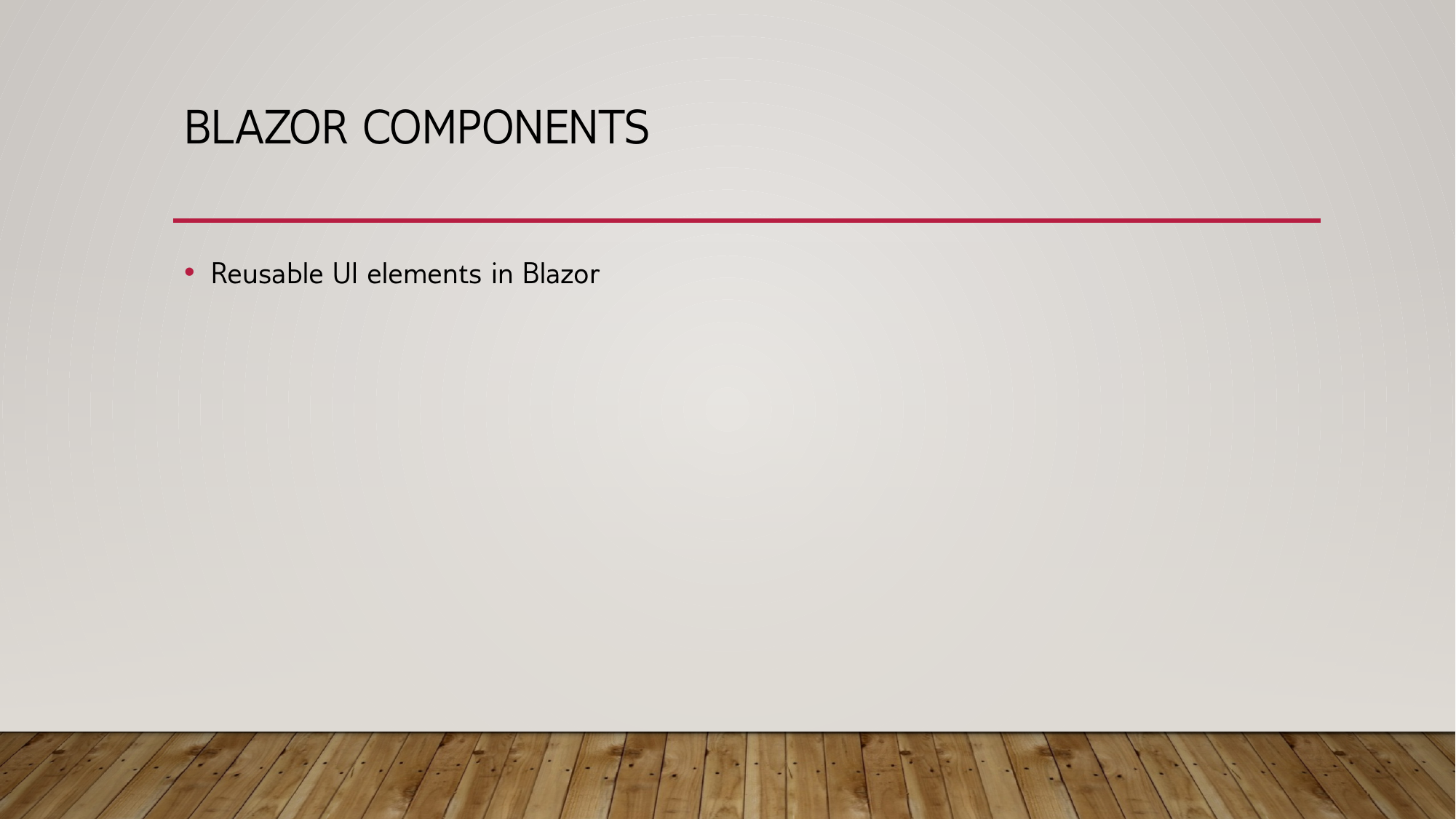

# Blazor Components
Reusable UI elements in Blazor